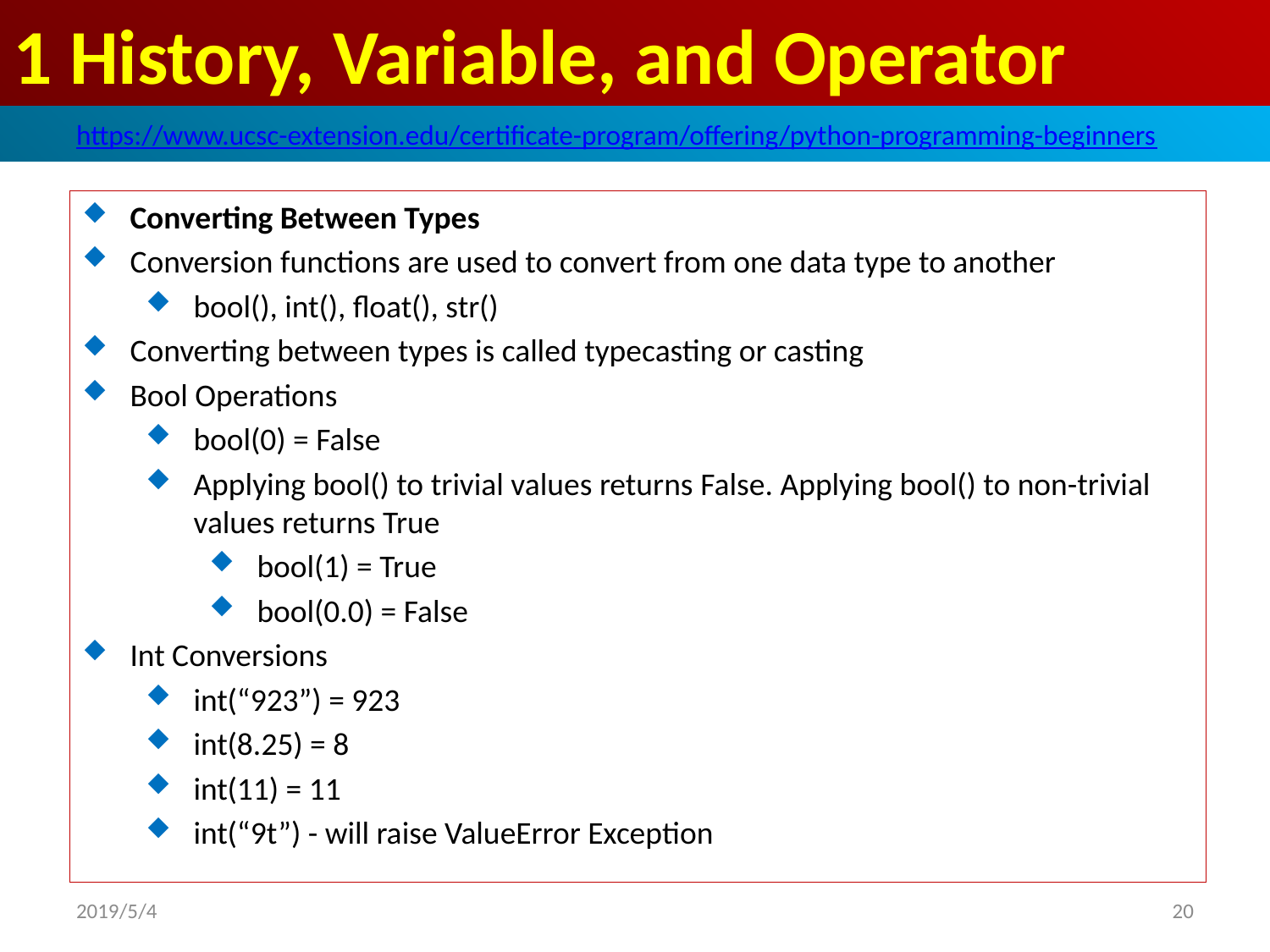

# 1 History, Variable, and Operator
https://www.ucsc-extension.edu/certificate-program/offering/python-programming-beginners
Converting Between Types
Conversion functions are used to convert from one data type to another
bool(), int(), float(), str()
Converting between types is called typecasting or casting
Bool Operations
bool(0) = False
Applying bool() to trivial values returns False. Applying bool() to non-trivial values returns True
bool(1) = True
bool(0.0) = False
Int Conversions
int(“923”) = 923
int(8.25) = 8
int(11) = 11
int(“9t”) - will raise ValueError Exception
2019/5/4
20